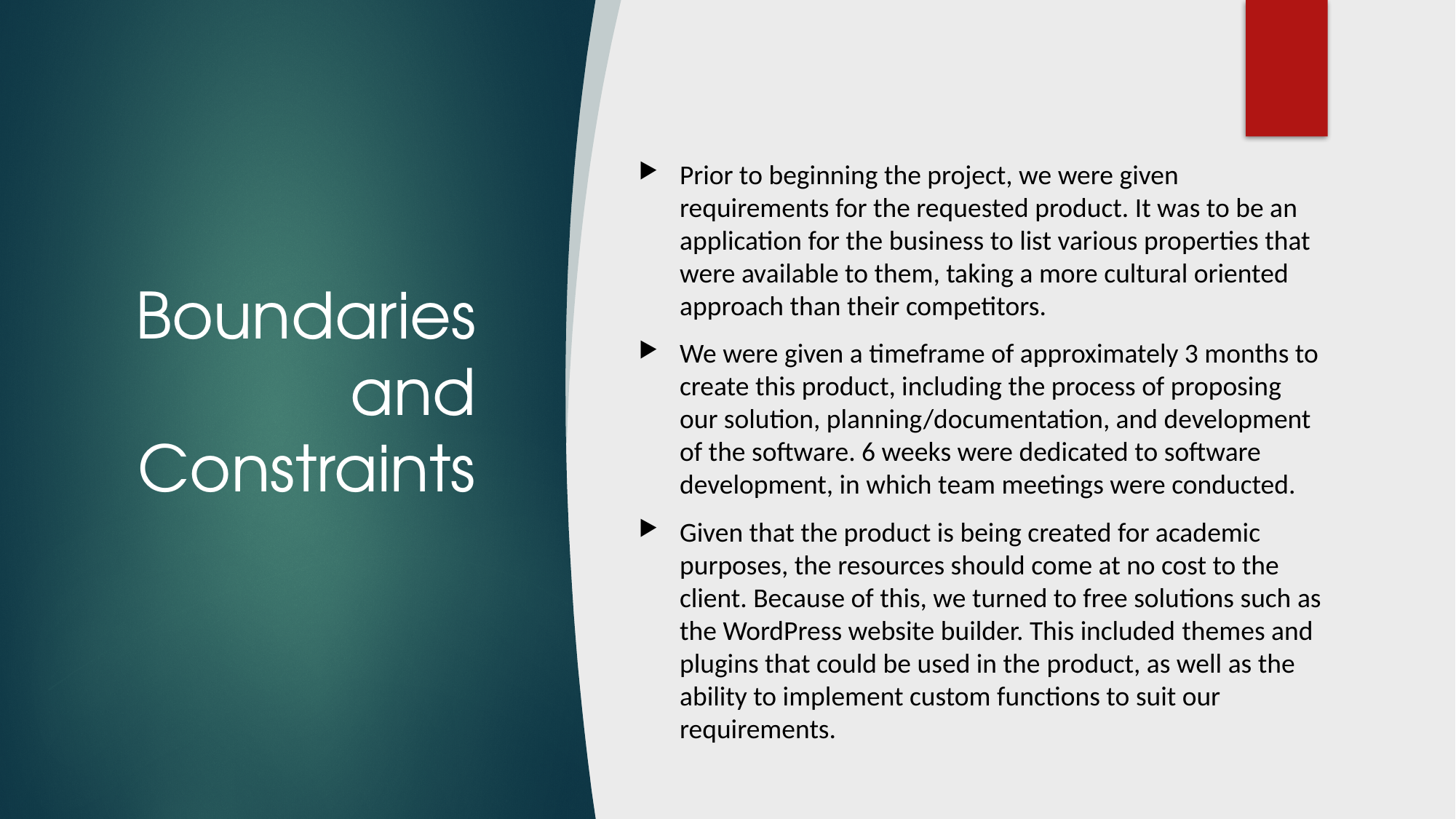

Prior to beginning the project, we were given requirements for the requested product. It was to be an application for the business to list various properties that were available to them, taking a more cultural oriented approach than their competitors.
We were given a timeframe of approximately 3 months to create this product, including the process of proposing our solution, planning/documentation, and development of the software. 6 weeks were dedicated to software development, in which team meetings were conducted.
Given that the product is being created for academic purposes, the resources should come at no cost to the client. Because of this, we turned to free solutions such as the WordPress website builder. This included themes and plugins that could be used in the product, as well as the ability to implement custom functions to suit our requirements.
# Boundaries and Constraints